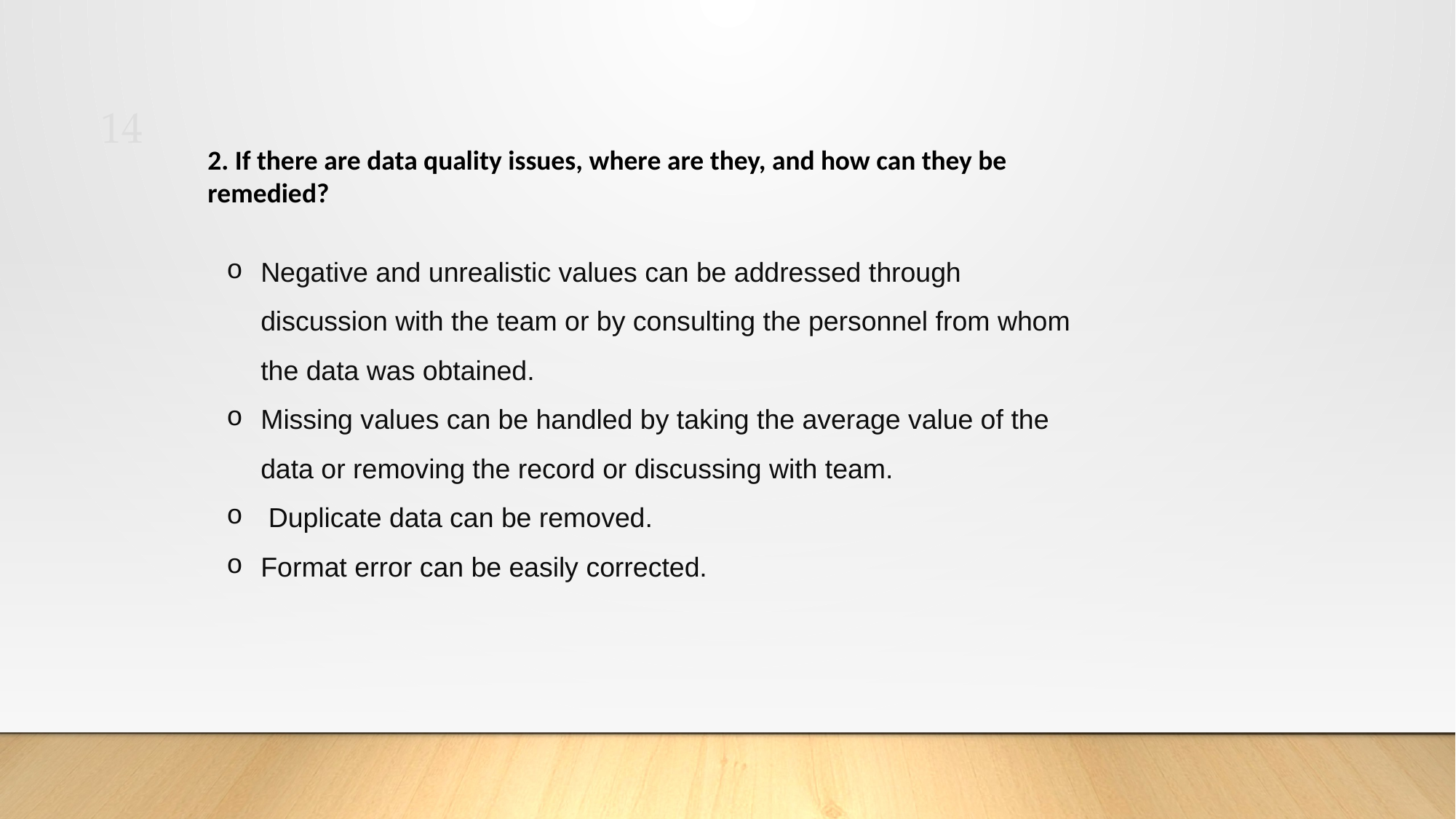

14
2. If there are data quality issues, where are they, and how can they be remedied?
Negative and unrealistic values can be addressed through discussion with the team or by consulting the personnel from whom the data was obtained.
Missing values can be handled by taking the average value of the data or removing the record or discussing with team.
 Duplicate data can be removed.
Format error can be easily corrected.